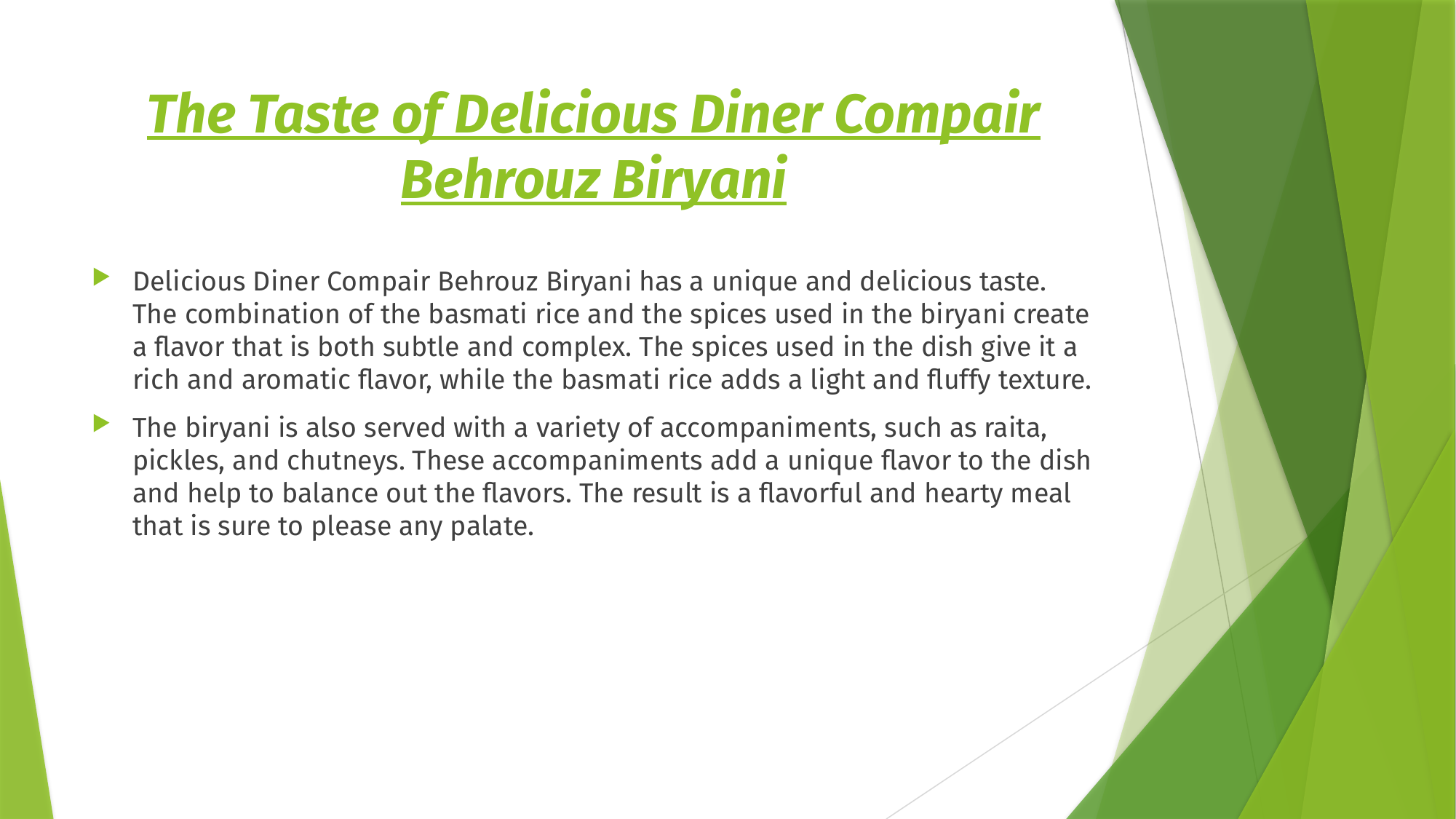

# The Taste of Delicious Diner Compair Behrouz Biryani
Delicious Diner Compair Behrouz Biryani has a unique and delicious taste. The combination of the basmati rice and the spices used in the biryani create a flavor that is both subtle and complex. The spices used in the dish give it a rich and aromatic flavor, while the basmati rice adds a light and fluffy texture.
The biryani is also served with a variety of accompaniments, such as raita, pickles, and chutneys. These accompaniments add a unique flavor to the dish and help to balance out the flavors. The result is a flavorful and hearty meal that is sure to please any palate.